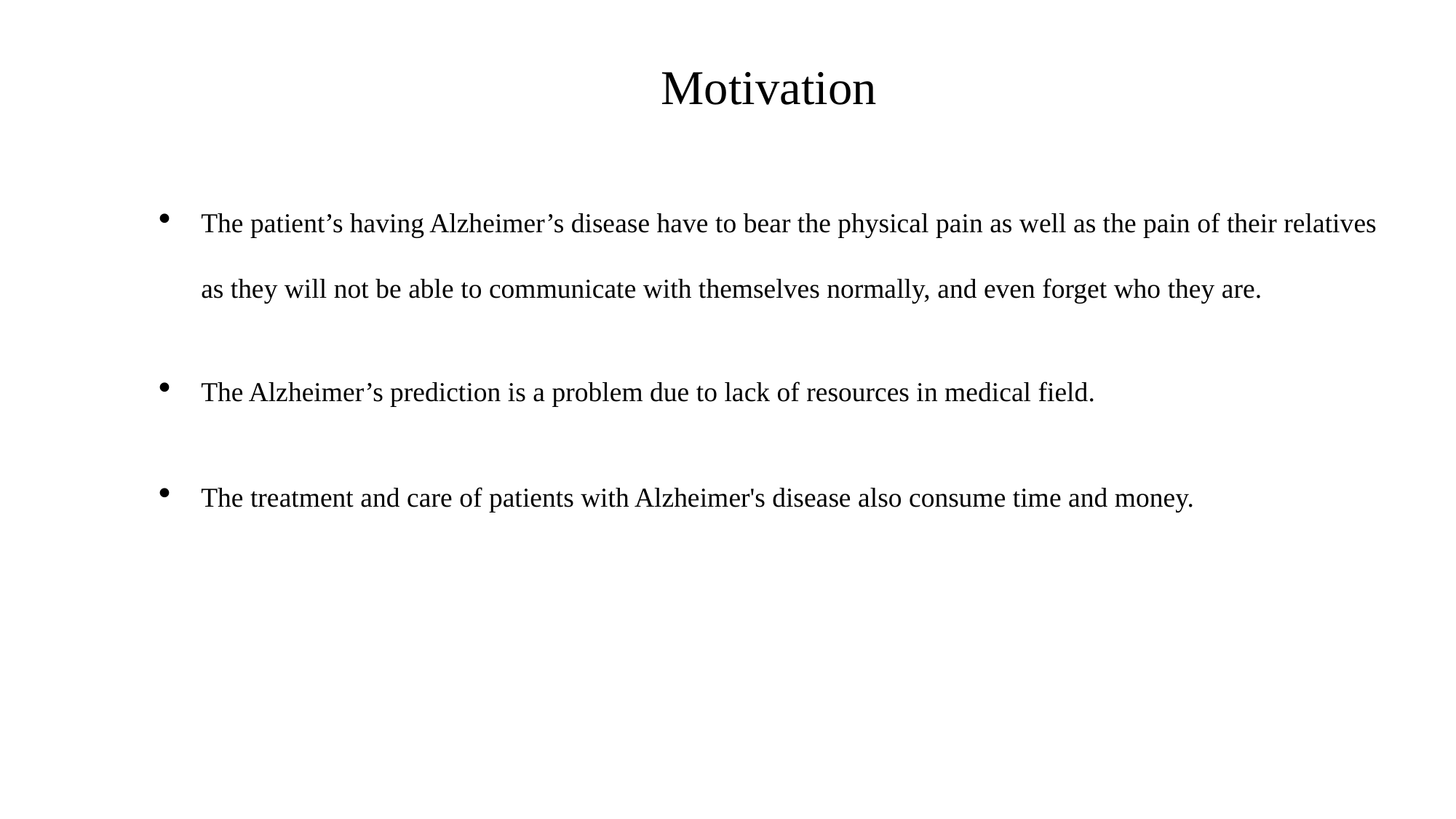

Motivation

The patient’s having Alzheimer’s disease have to bear the physical pain as well as the pain of their relatives as they will not be able to communicate with themselves normally, and even forget who they are.

The Alzheimer’s prediction is a problem due to lack of resources in medical field.

The treatment and care of patients with Alzheimer's disease also consume time and money.